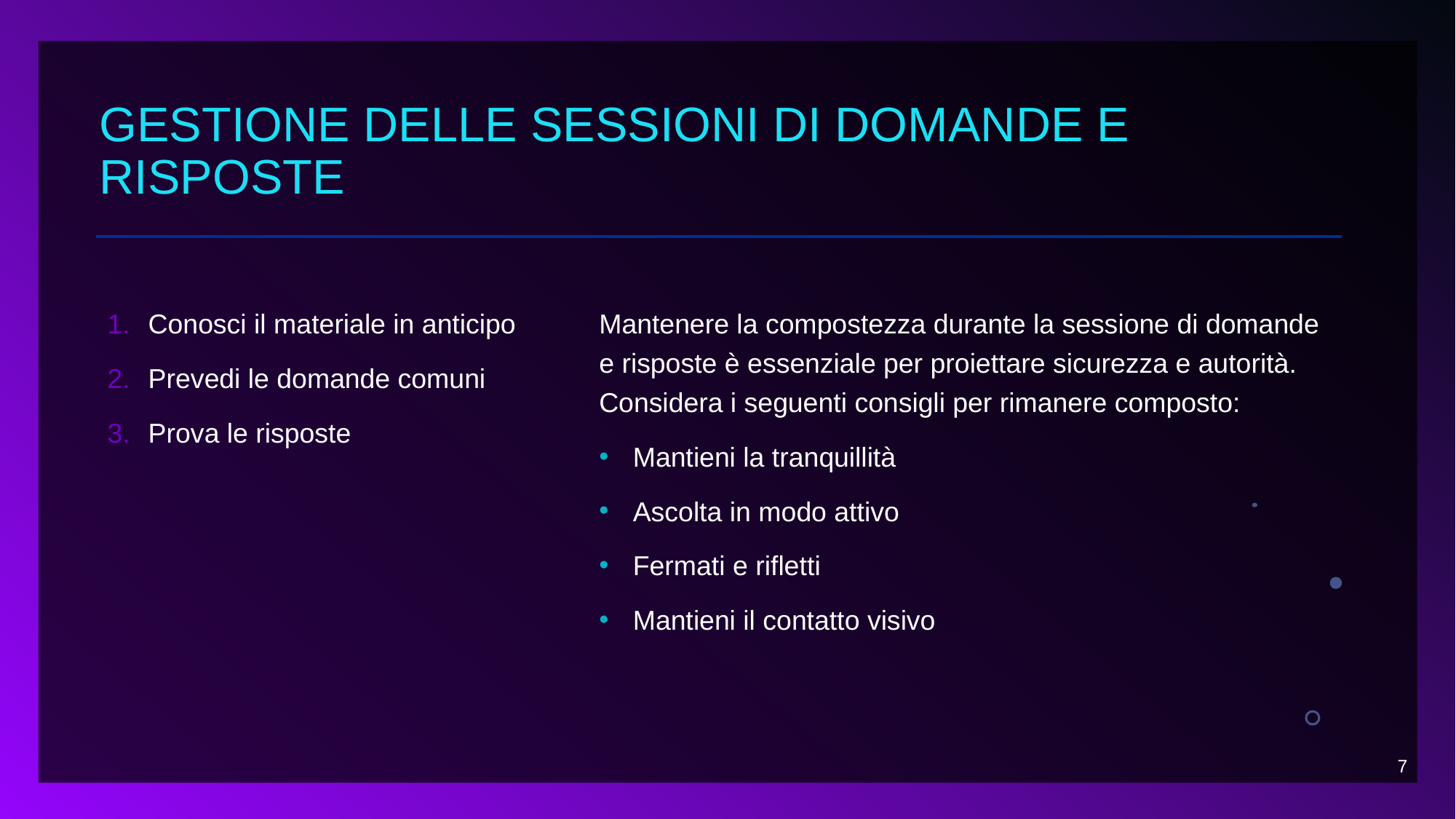

# GESTIONE DELLE SESSIONI DI DOMANDE E RISPOSTE
Conosci il materiale in anticipo
Prevedi le domande comuni
Prova le risposte
Mantenere la compostezza durante la sessione di domande e risposte è essenziale per proiettare sicurezza e autorità. Considera i seguenti consigli per rimanere composto:
Mantieni la tranquillità
Ascolta in modo attivo
Fermati e rifletti
Mantieni il contatto visivo
7